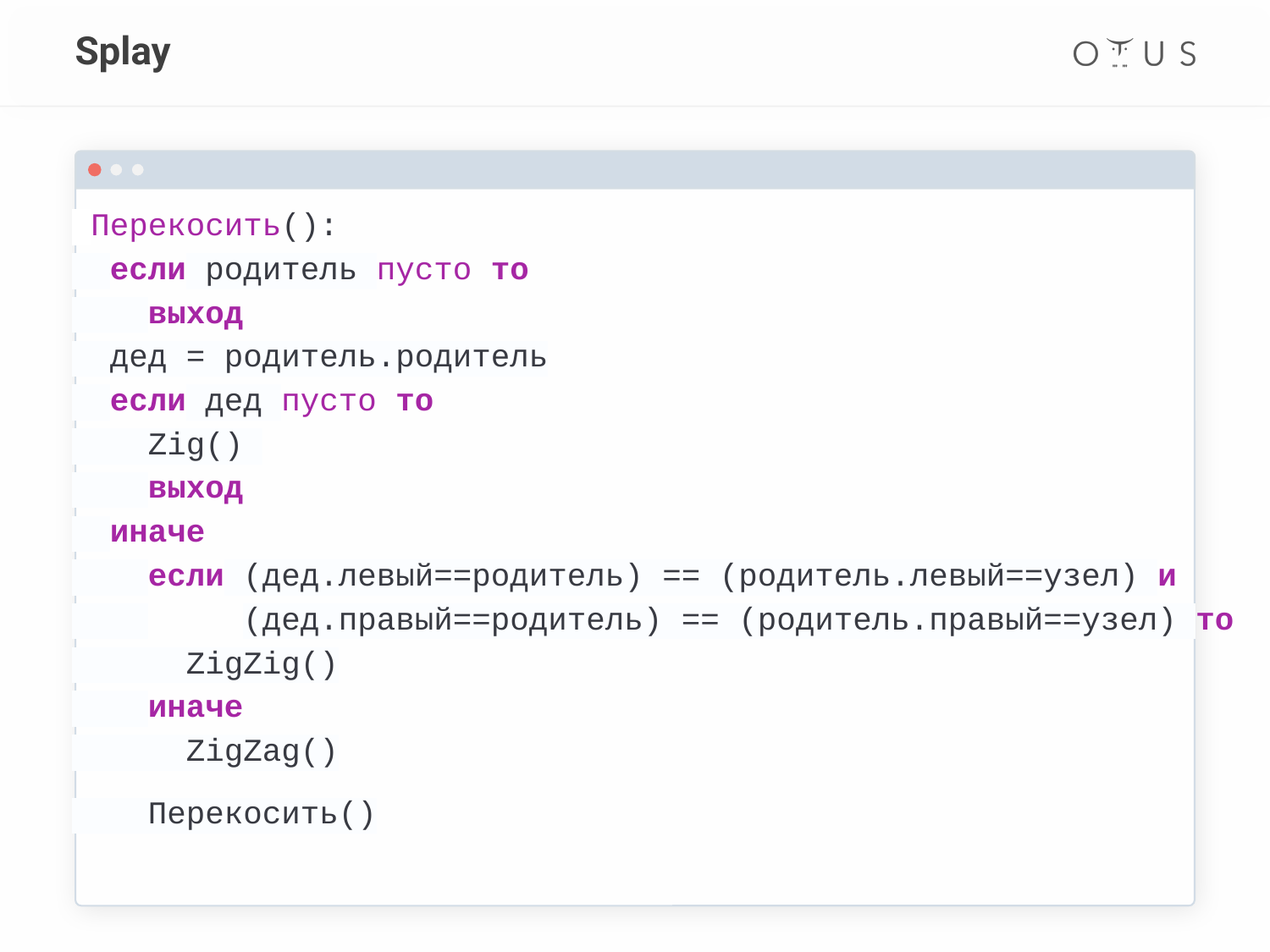

# Splay
 Перекосить():
  если родитель пусто то
    выход
  дед = родитель.родитель
  если дед пусто то
    Zig()
    выход
  иначе
    если (дед.левый==родитель) == (родитель.левый==узел) и
         (дед.правый==родитель) == (родитель.правый==узел) то
      ZigZig()
    иначе
      ZigZag()
    Перекосить()